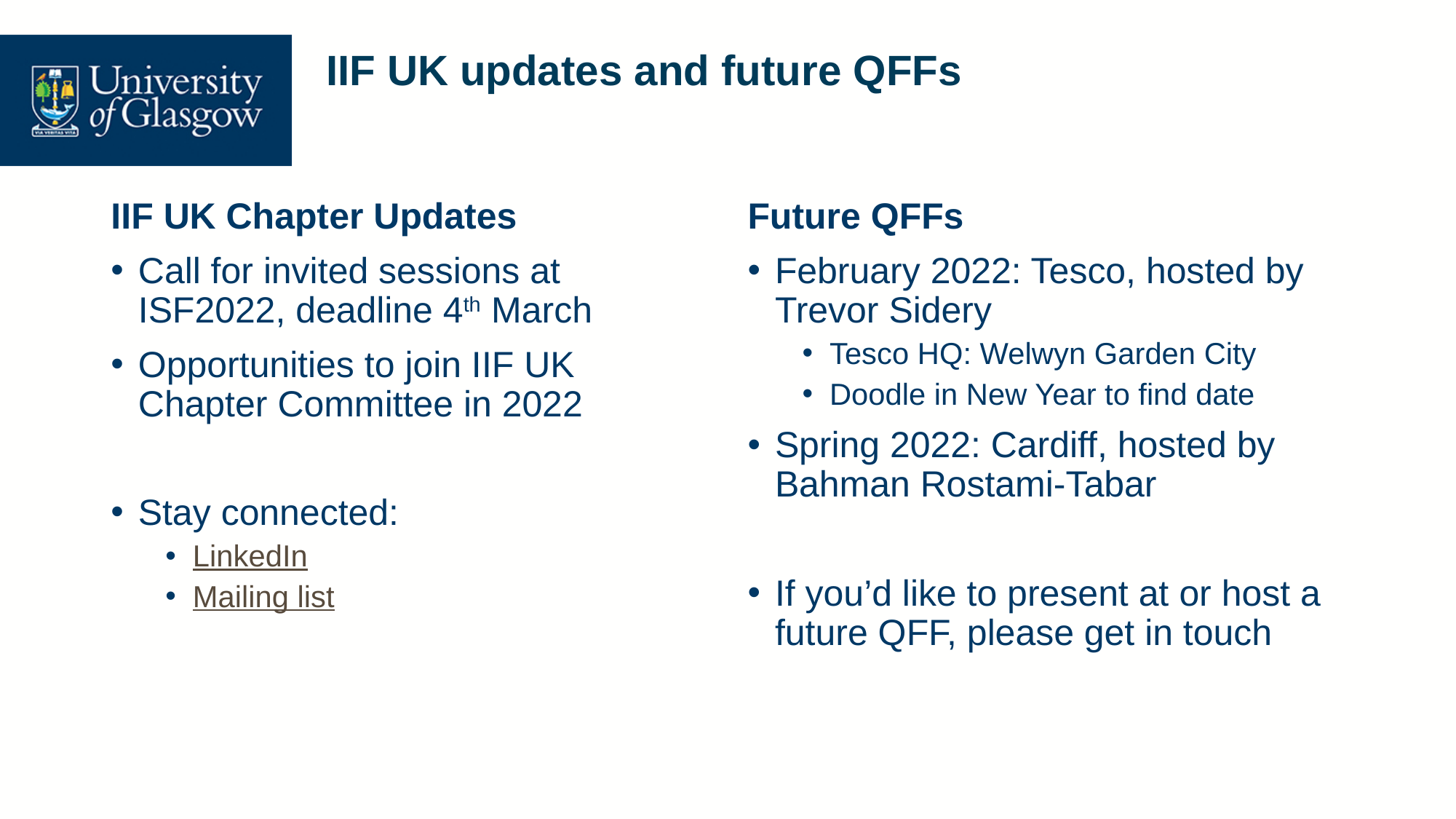

# IIF UK updates and future QFFs
IIF UK Chapter Updates
Call for invited sessions at ISF2022, deadline 4th March
Opportunities to join IIF UK Chapter Committee in 2022

Stay connected:
LinkedIn
Mailing list
Future QFFs
February 2022: Tesco, hosted by Trevor Sidery
Tesco HQ: Welwyn Garden City
Doodle in New Year to find date
Spring 2022: Cardiff, hosted by Bahman Rostami-Tabar

If you’d like to present at or host a future QFF, please get in touch